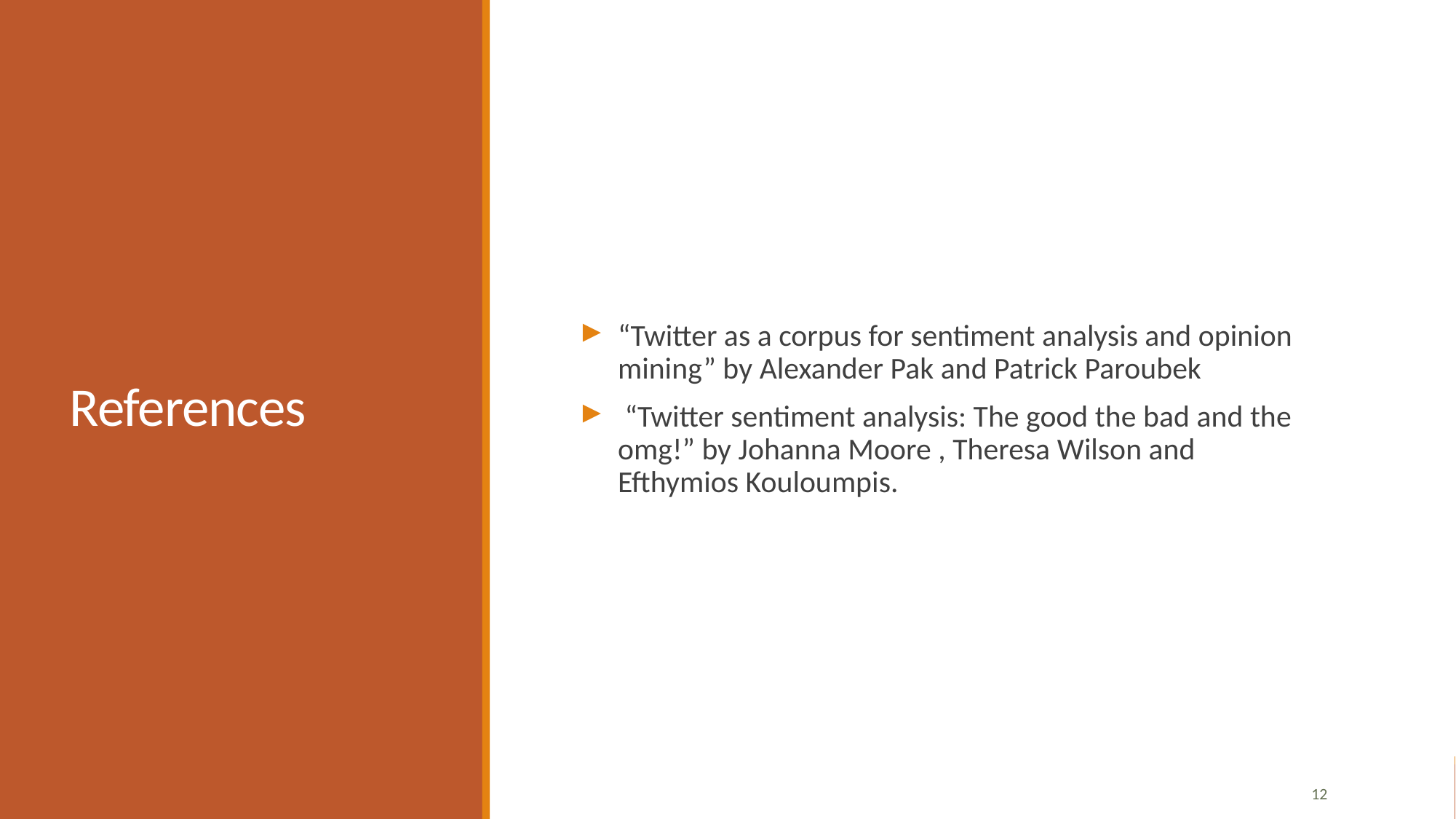

# References
“Twitter as a corpus for sentiment analysis and opinion mining” by Alexander Pak and Patrick Paroubek
 “Twitter sentiment analysis: The good the bad and the omg!” by Johanna Moore , Theresa Wilson and Efthymios Kouloumpis.
12